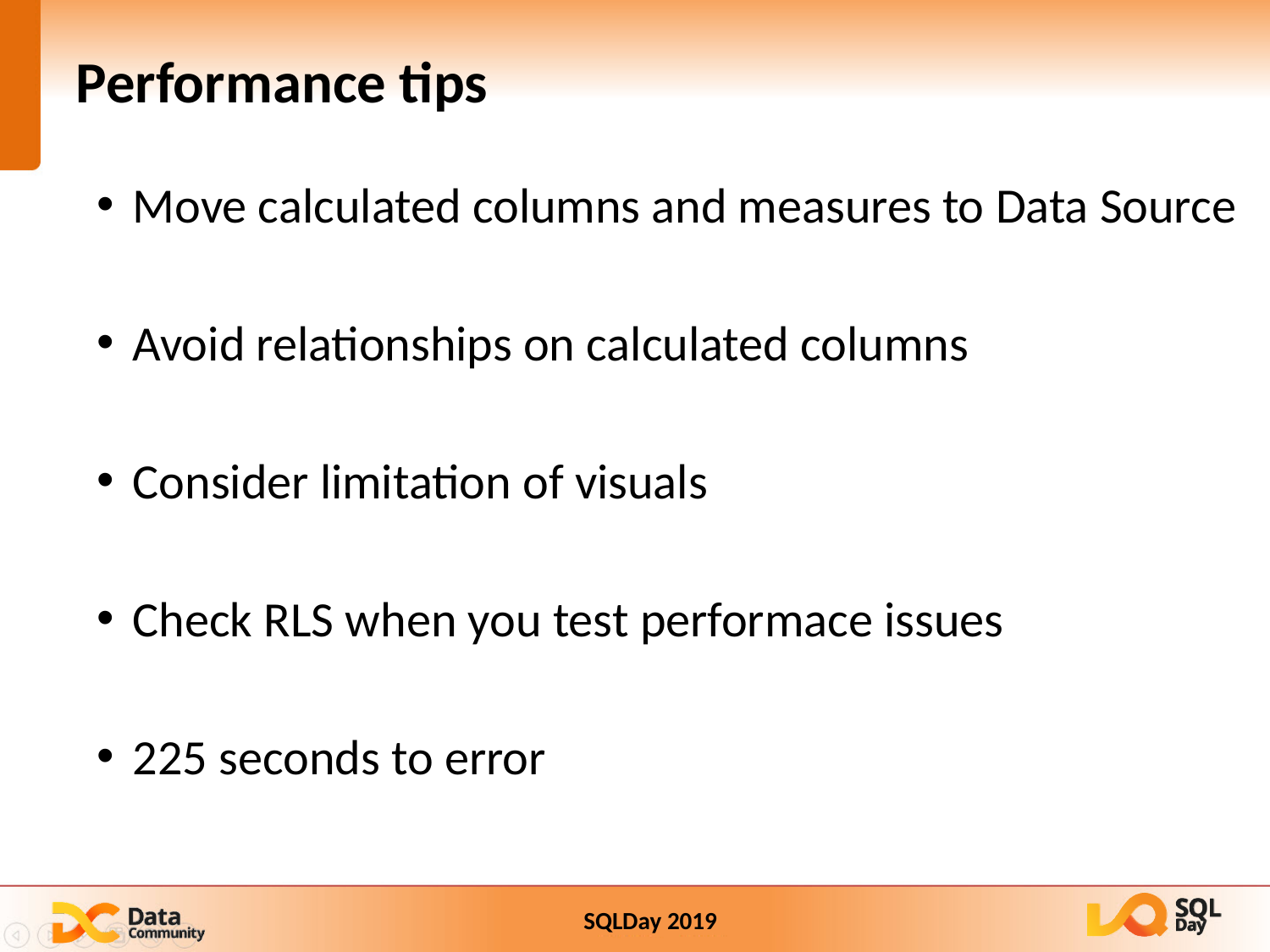

Performance tips

Move calculated columns and measures to Data Source

Avoid relationships on calculated columns

Consider limitation of visuals

Check RLS when you test performace issues

225 seconds to error